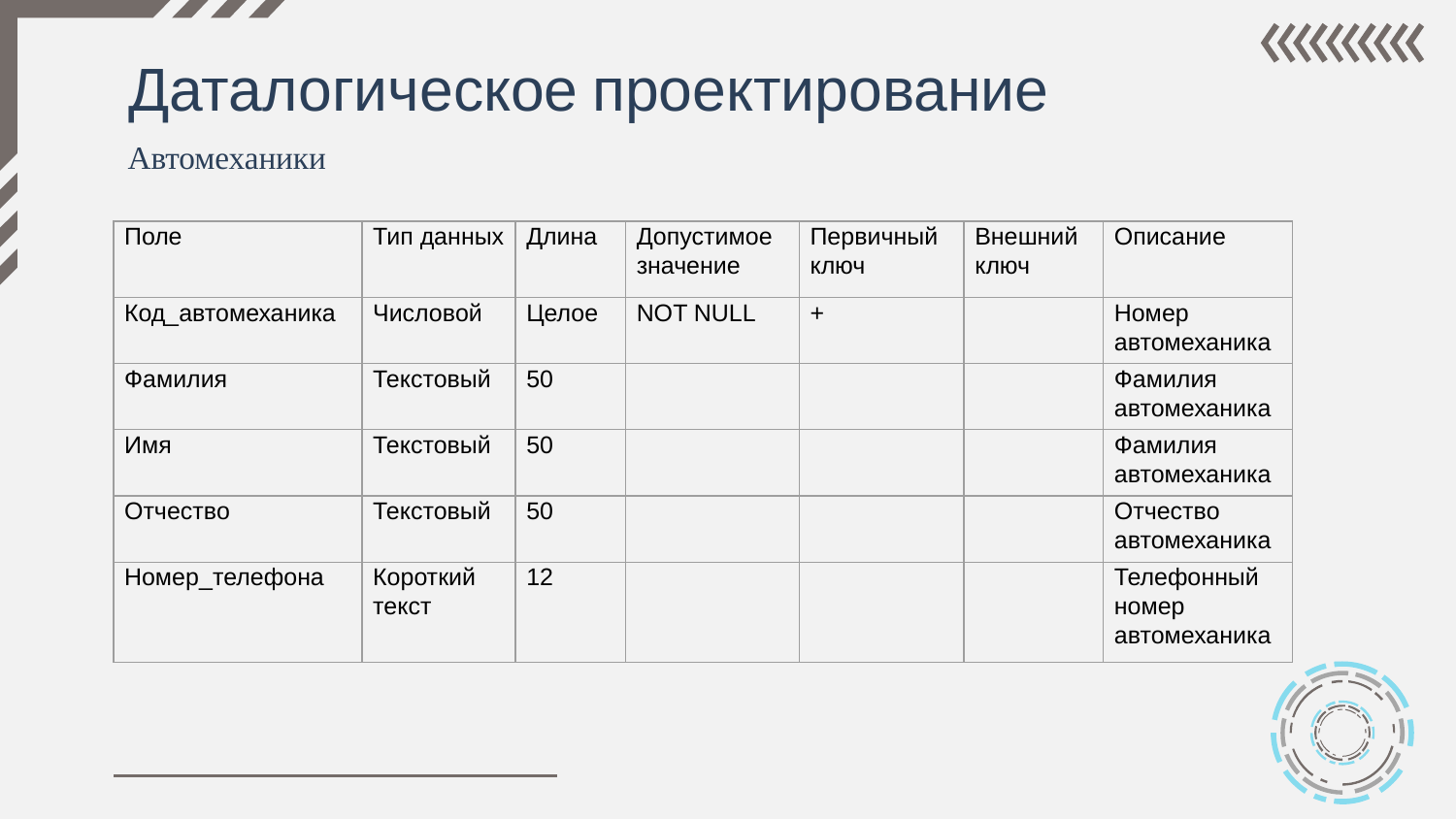

# Даталогическое проектирование
Автомеханики
| Поле | Тип данных | Длина | Допустимое значение | Первичный ключ | Внешний ключ | Описание |
| --- | --- | --- | --- | --- | --- | --- |
| Код\_автомеханика | Числовой | Целое | NOT NULL | + |  | Номер автомеханика |
| Фамилия | Текстовый | 50 |  |  |  | Фамилия автомеханика |
| Имя | Текстовый | 50 |  |  |  | Фамилия автомеханика |
| Отчество | Текстовый | 50 |  |  |  | Отчество автомеханика |
| Номер\_телефона | Короткий текст | 12 |  |  |  | Телефонный номер автомеханика |